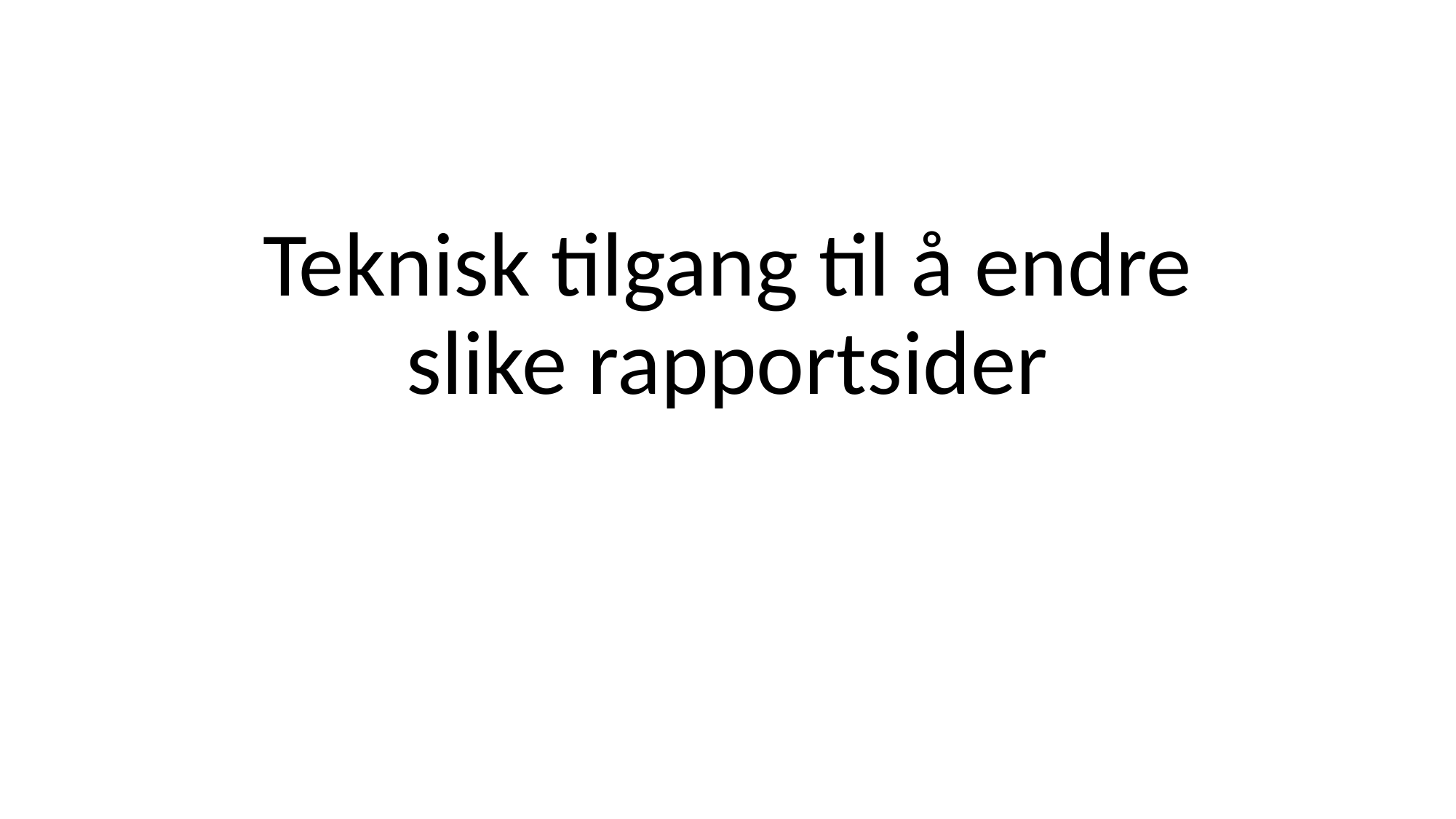

# Teknisk tilgang til å endre slike rapportsider